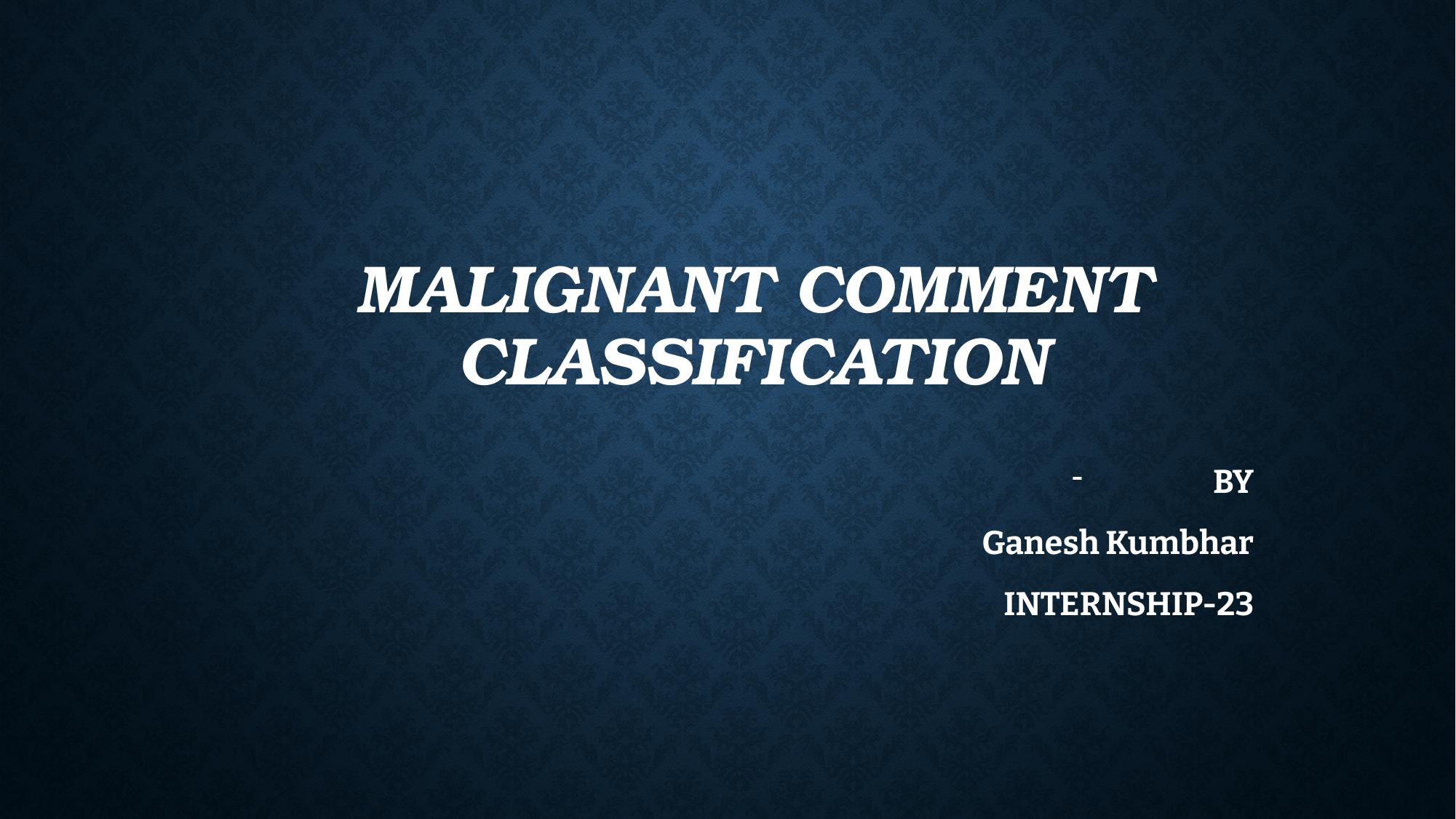

# MALIGNANT COMMENT CLASSIFICATION
BY
Ganesh Kumbhar
INTERNSHIP-23